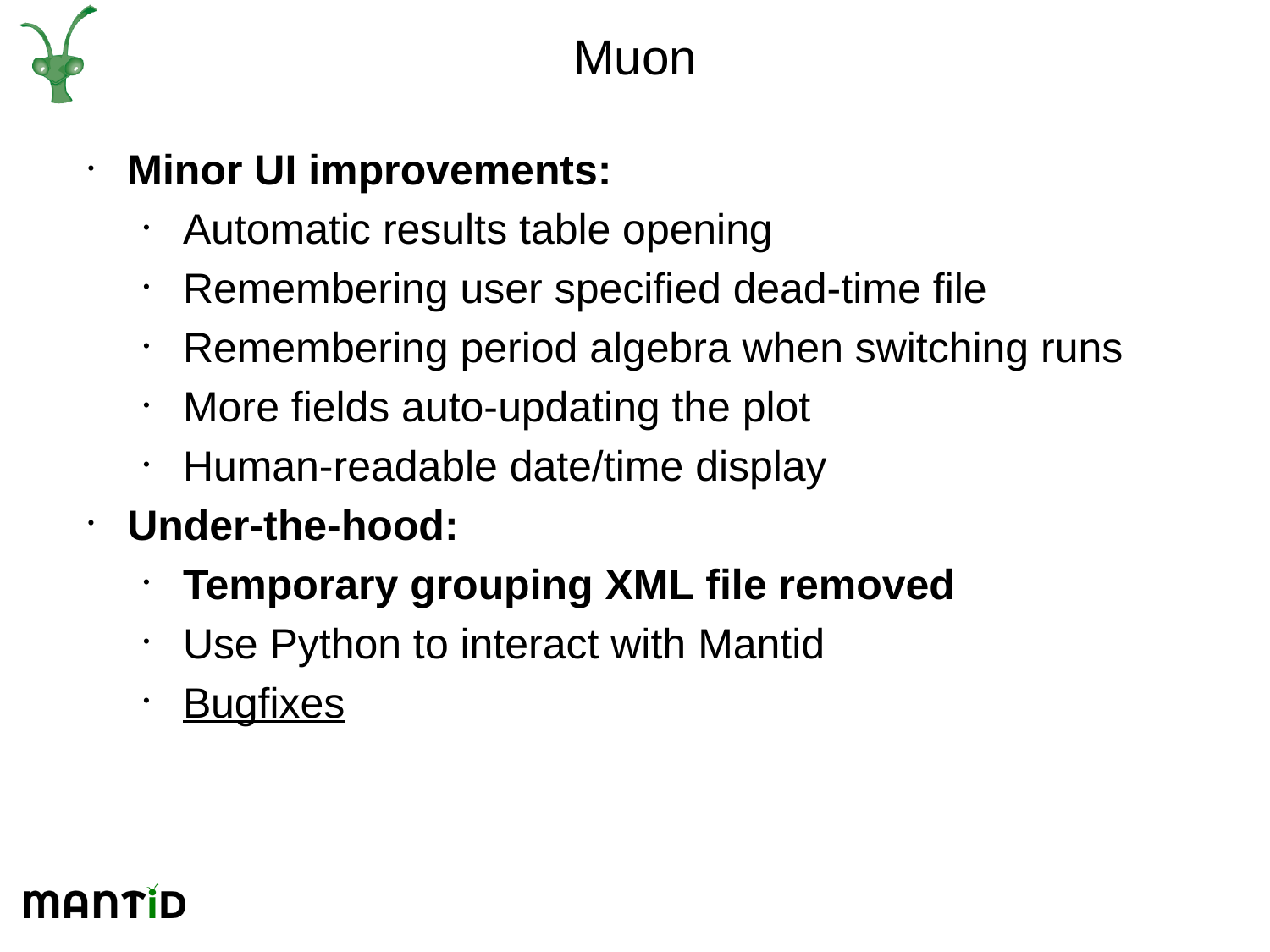

# Muon
Minor UI improvements:
Automatic results table opening
Remembering user specified dead-time file
Remembering period algebra when switching runs
More fields auto-updating the plot
Human-readable date/time display
Under-the-hood:
Temporary grouping XML file removed
Use Python to interact with Mantid
Bugfixes